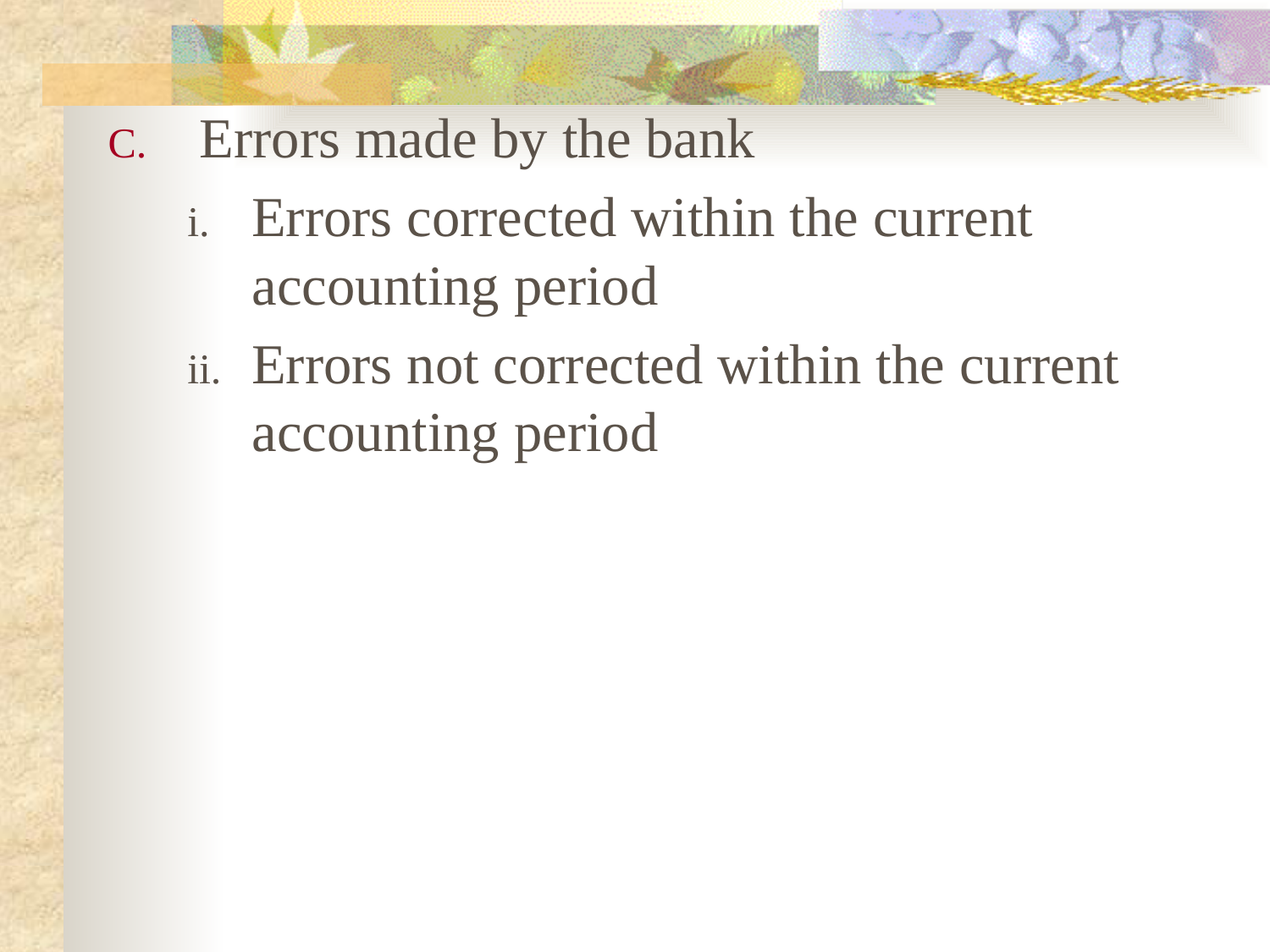

Errors made by the bank
Errors corrected within the current accounting period
Errors not corrected within the current accounting period